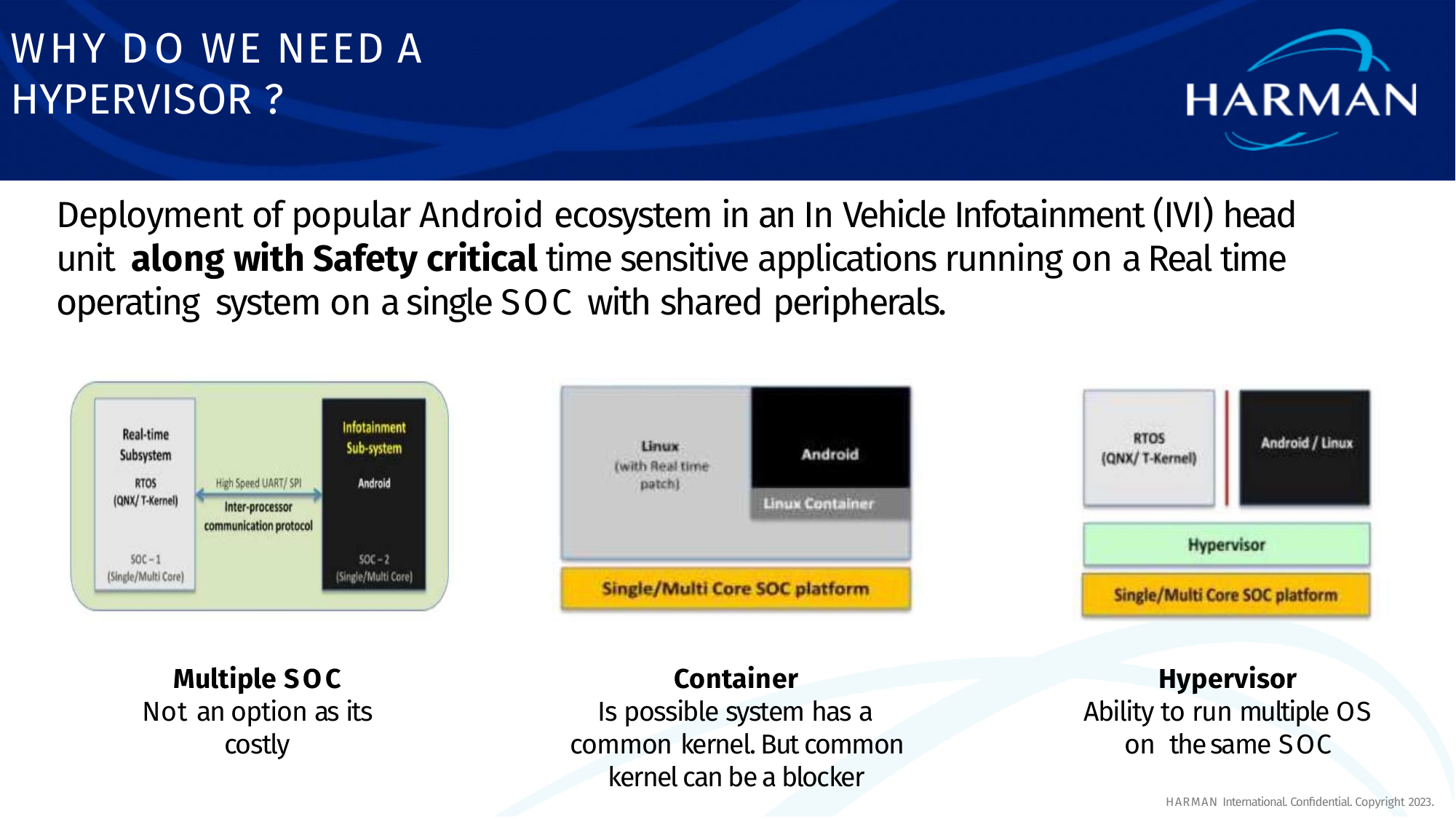

# WHY DO WE NEED A HYPERVISOR ?
Deployment of popular Android ecosystem in an In Vehicle Infotainment (IVI) head unit  along with Safety critical time sensitive applications running on a Real time operating  system on a single SOC with shared peripherals.

Multiple SOC
Not an option as its costly
Container
Is possible system has a  common kernel. But common kernel can be a blocker
Hypervisor
Ability to run multiple OS on  the same SOC
HARMAN International. Confidential. Copyright 2023.